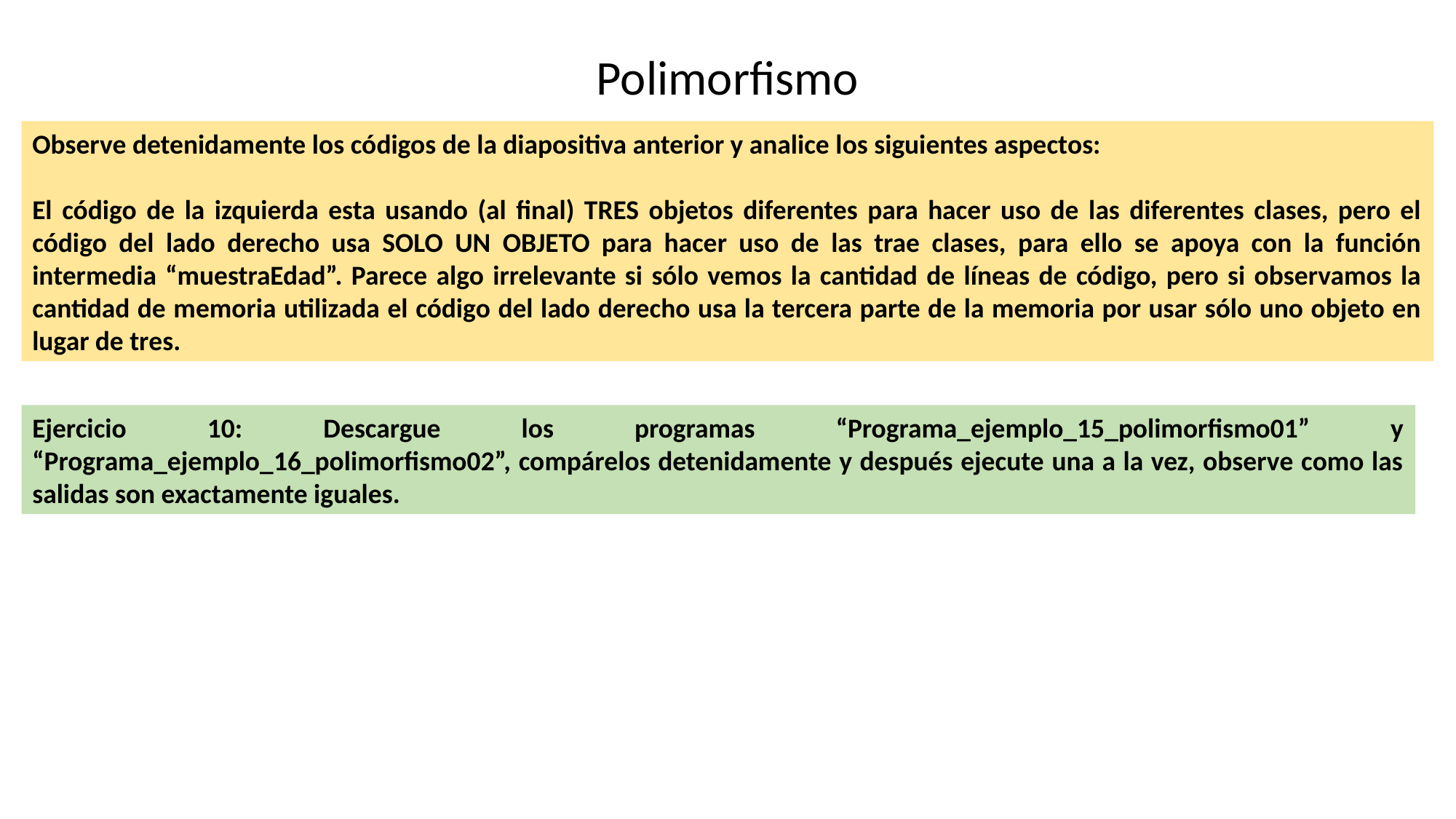

# Polimorfismo
Observe detenidamente los códigos de la diapositiva anterior y analice los siguientes aspectos:

El código de la izquierda esta usando (al final) TRES objetos diferentes para hacer uso de las diferentes clases, pero el código del lado derecho usa SOLO UN OBJETO para hacer uso de las trae clases, para ello se apoya con la función intermedia “muestraEdad”. Parece algo irrelevante si sólo vemos la cantidad de líneas de código, pero si observamos la cantidad de memoria utilizada el código del lado derecho usa la tercera parte de la memoria por usar sólo uno objeto en lugar de tres.
Ejercicio 10: Descargue los programas “Programa_ejemplo_15_polimorfismo01” y “Programa_ejemplo_16_polimorfismo02”, compárelos detenidamente y después ejecute una a la vez, observe como las salidas son exactamente iguales.